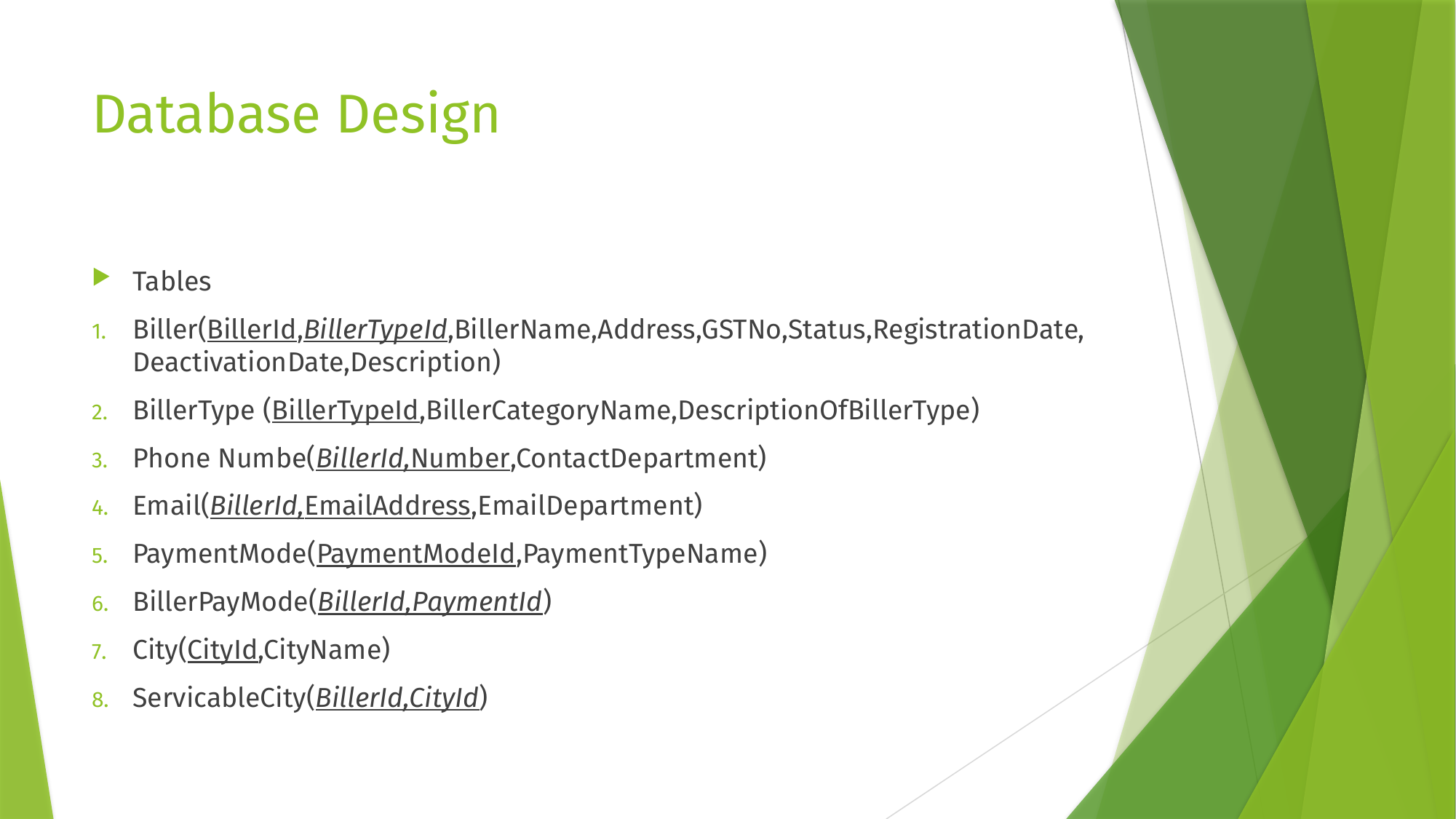

# Database Design
Tables
Biller(BillerId,BillerTypeId,BillerName,Address,GSTNo,Status,RegistrationDate,DeactivationDate,Description)
BillerType (BillerTypeId,BillerCategoryName,DescriptionOfBillerType)
Phone Numbe(BillerId,Number,ContactDepartment)
Email(BillerId,EmailAddress,EmailDepartment)
PaymentMode(PaymentModeId,PaymentTypeName)
BillerPayMode(BillerId,PaymentId)
City(CityId,CityName)
ServicableCity(BillerId,CityId)